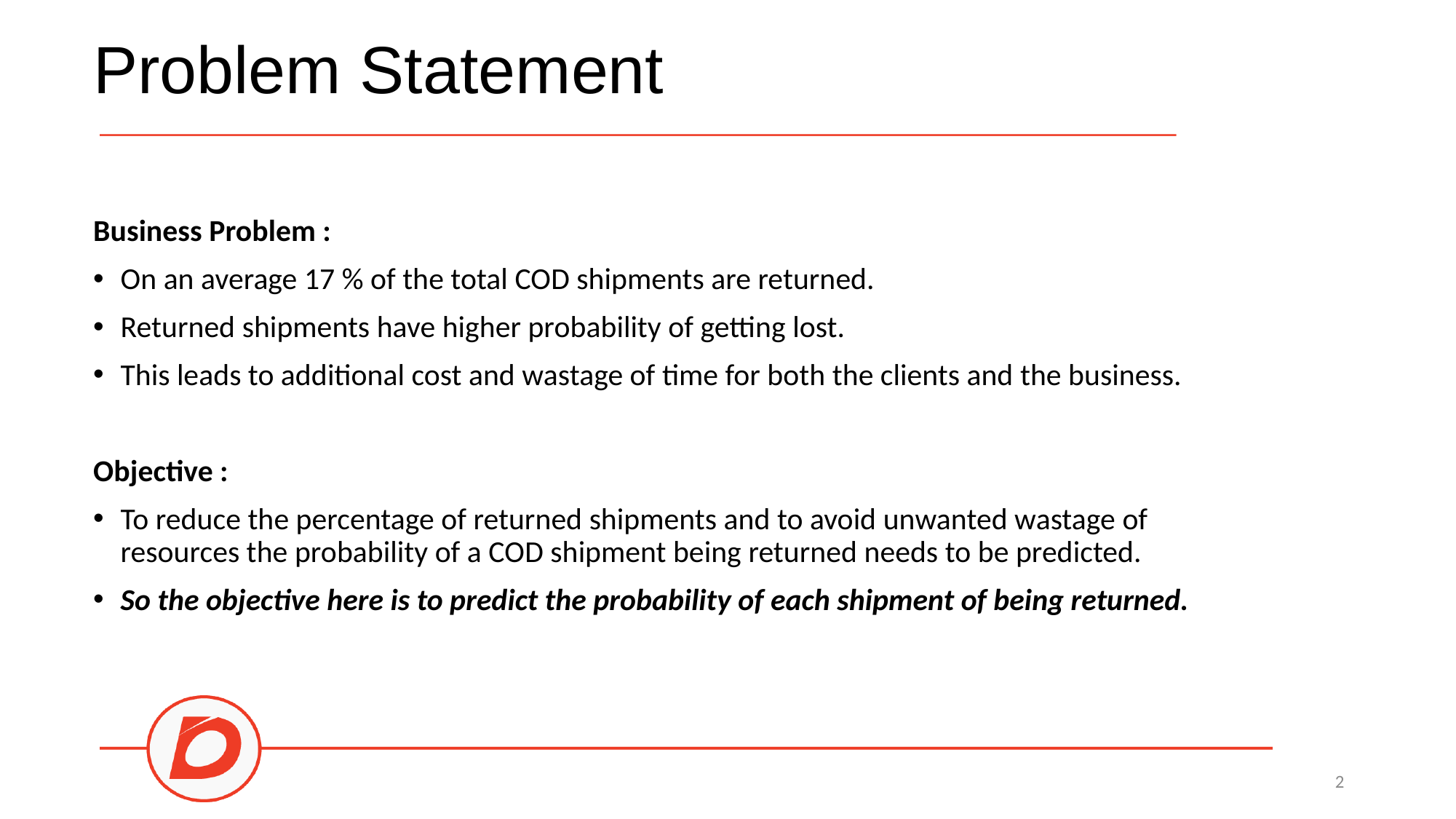

# Problem Statement

Business Problem :
On an average 17 % of the total COD shipments are returned.
Returned shipments have higher probability of getting lost.
This leads to additional cost and wastage of time for both the clients and the business.

Objective :
To reduce the percentage of returned shipments and to avoid unwanted wastage of resources the probability of a COD shipment being returned needs to be predicted.
So the objective here is to predict the probability of each shipment of being returned.
2